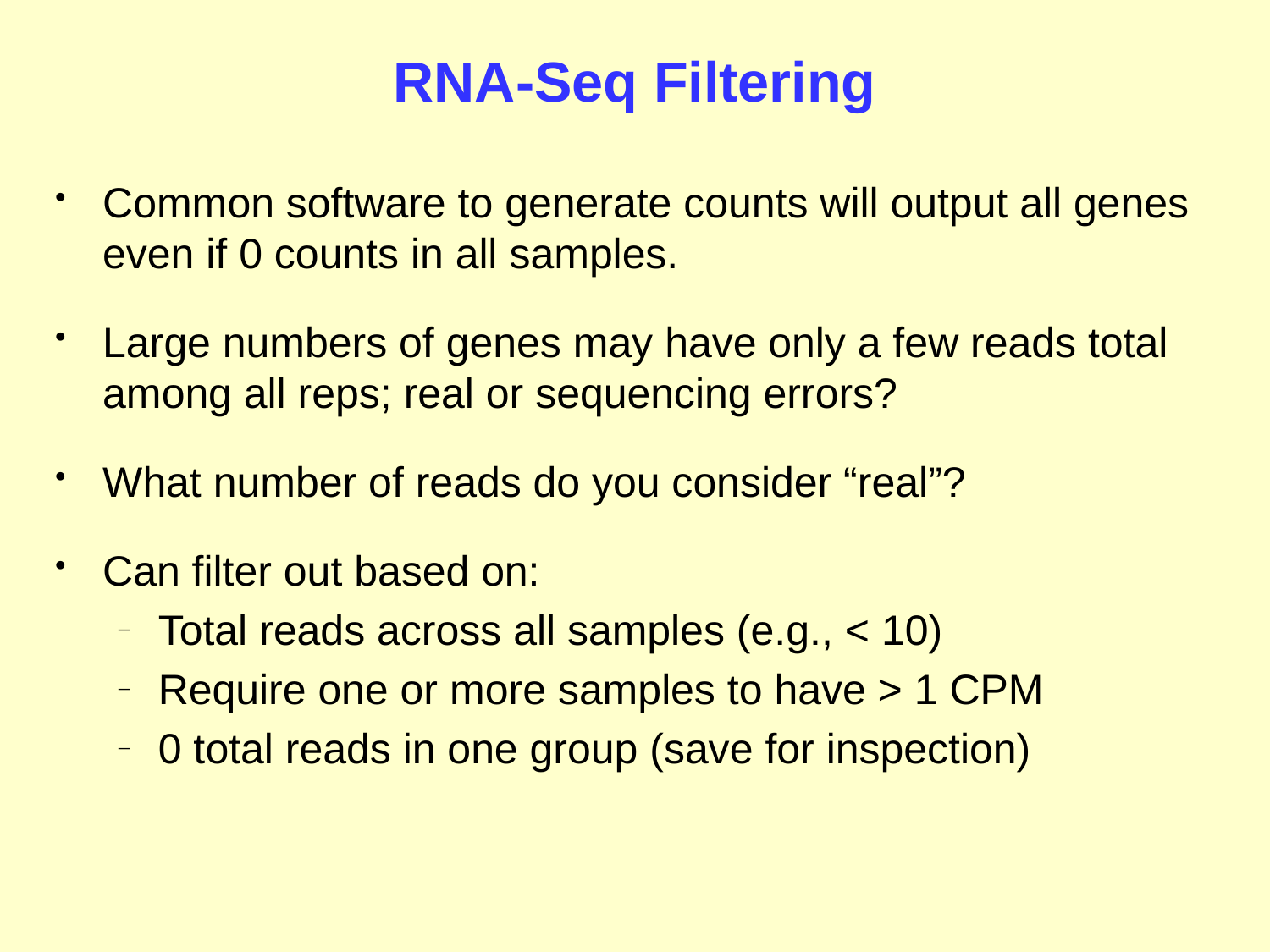

# RNA-Seq Filtering
Common software to generate counts will output all genes even if 0 counts in all samples.

Large numbers of genes may have only a few reads total among all reps; real or sequencing errors?

What number of reads do you consider “real”?

Can filter out based on:
Total reads across all samples (e.g., < 10)
Require one or more samples to have > 1 CPM
0 total reads in one group (save for inspection)